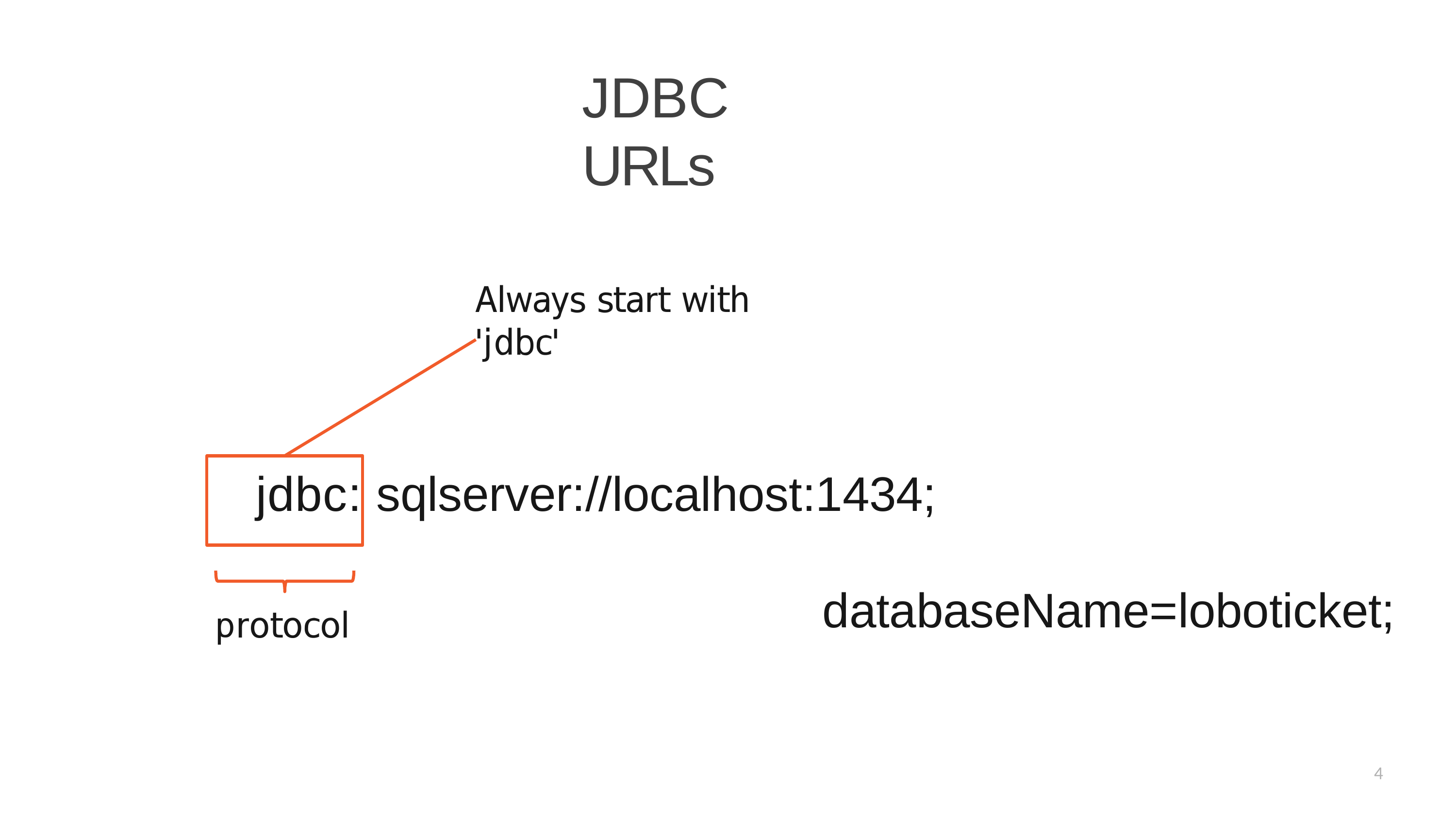

# JDBC URLs
Always start with 'jdbc'

jdbc: sqlserver://localhost:1434;            										                                        							                                     databaseName=loboticket;

protocol
4